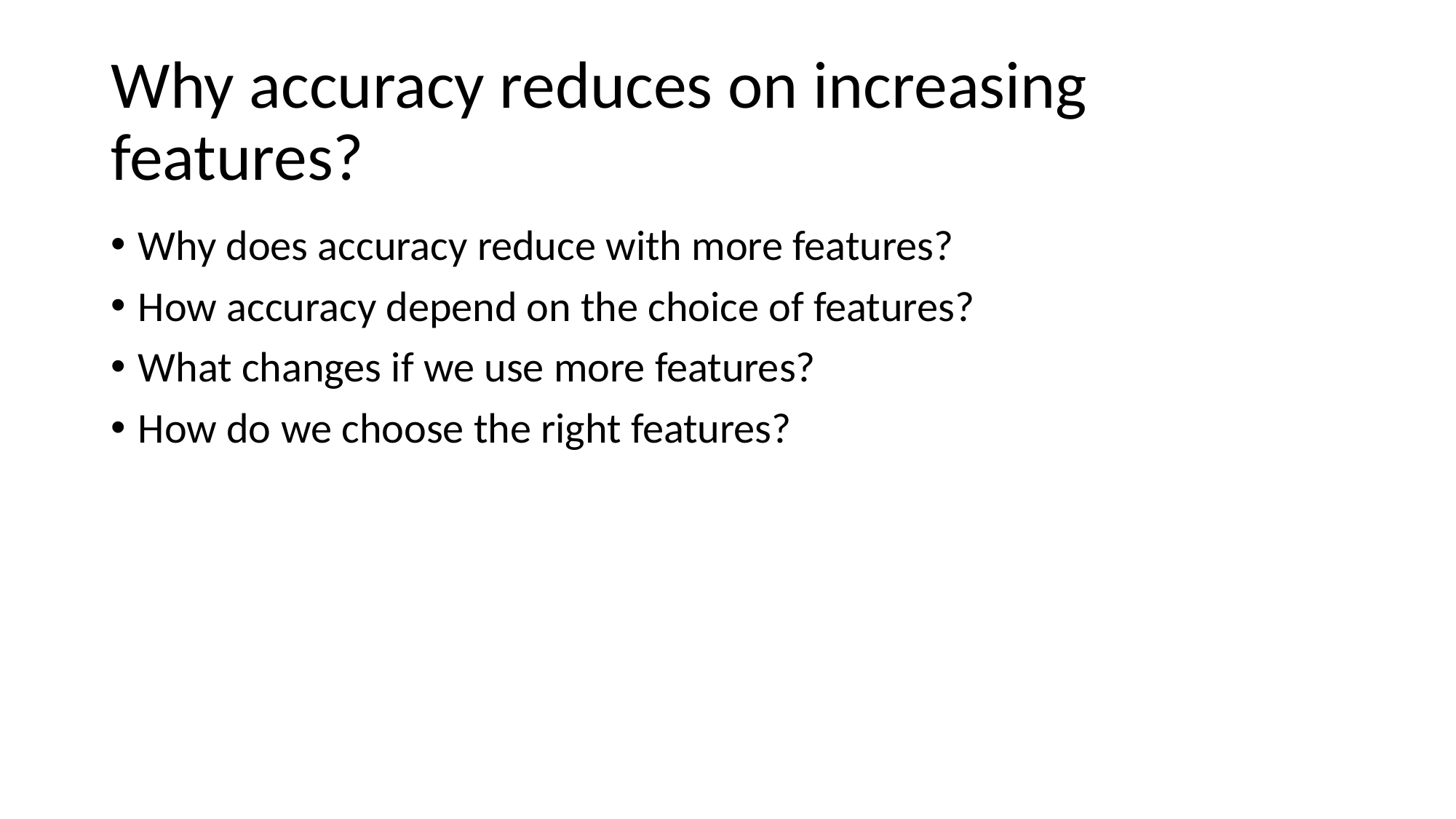

# Why accuracy reduces on increasing features?
Why does accuracy reduce with more features?
How accuracy depend on the choice of features?
What changes if we use more features?
How do we choose the right features?